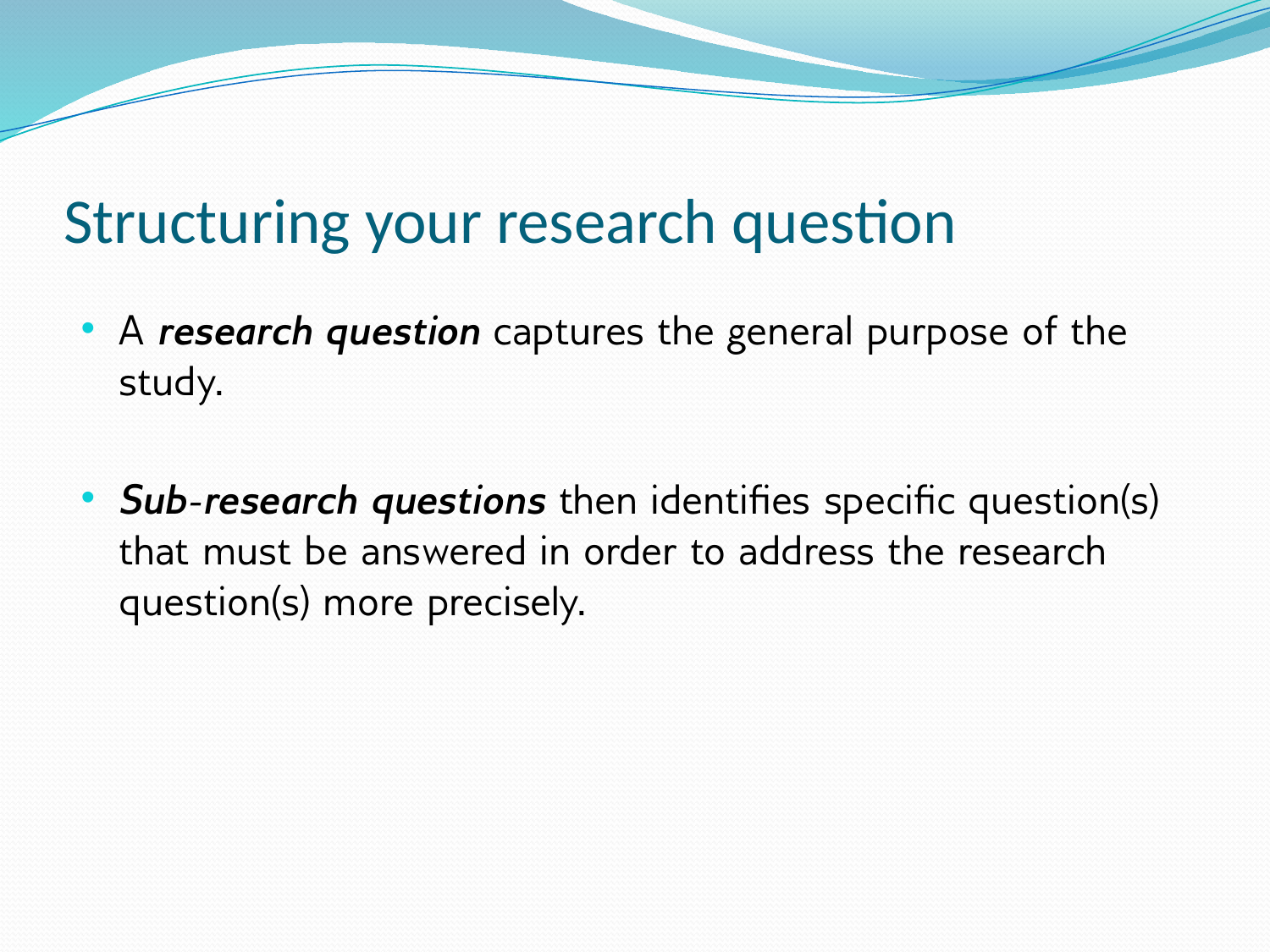

# Structuring your research question
A research question captures the general purpose of the study.

Sub-research questions then identifies specific question(s) that must be answered in order to address the research question(s) more precisely.